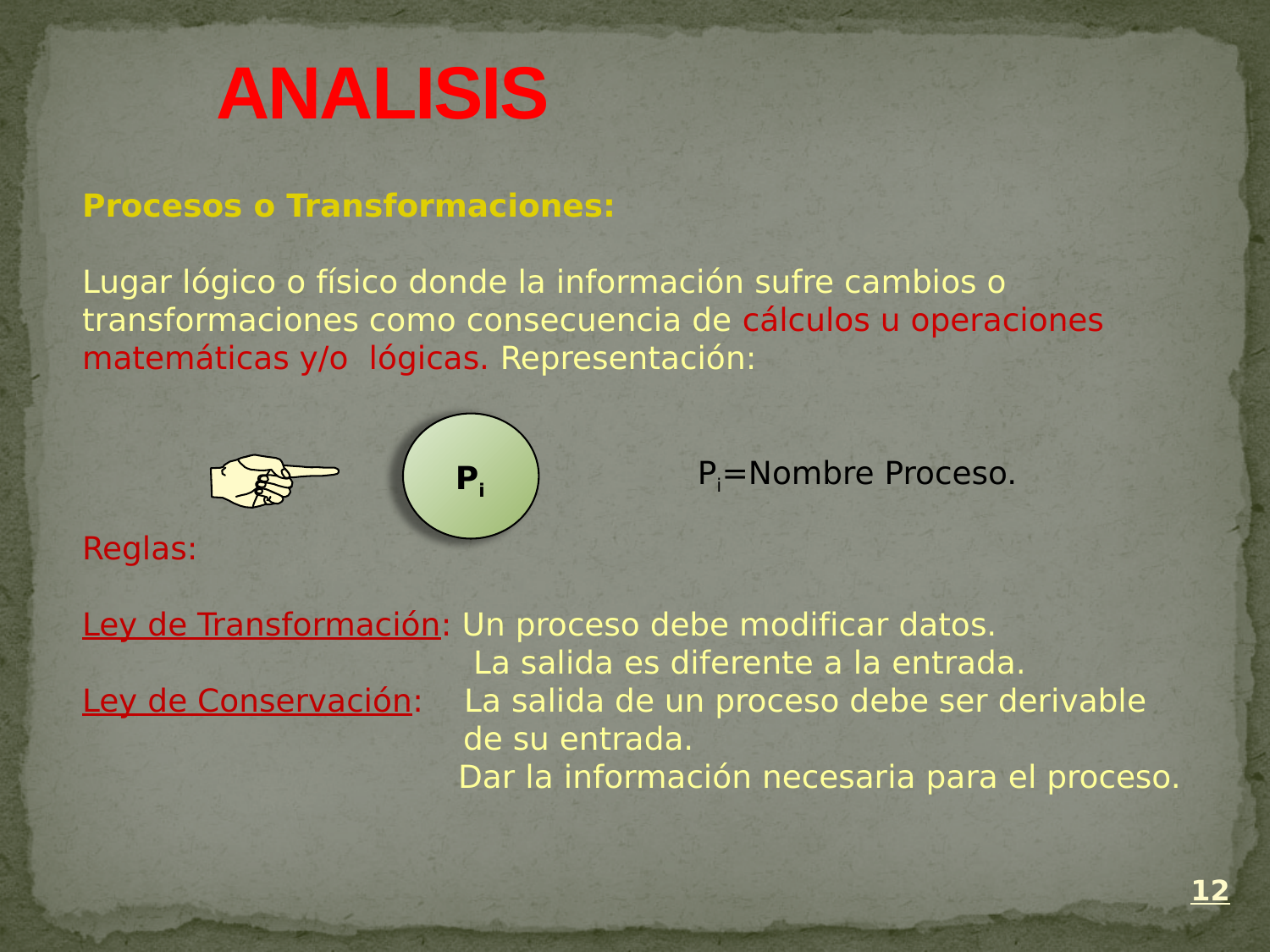

# ANALISIS
Procesos o Transformaciones:

Lugar lógico o físico donde la información sufre cambios o transformaciones como consecuencia de cálculos u operaciones matemáticas y/o  lógicas. Representación:

Reglas:

Ley de Transformación: Un proceso debe modificar datos.
			 La salida es diferente a la entrada.
Ley de Conservación:    La salida de un proceso debe ser derivable 			de su entrada.
		            Dar la información necesaria para el proceso.

Pi=Nombre Proceso.
Pi

12